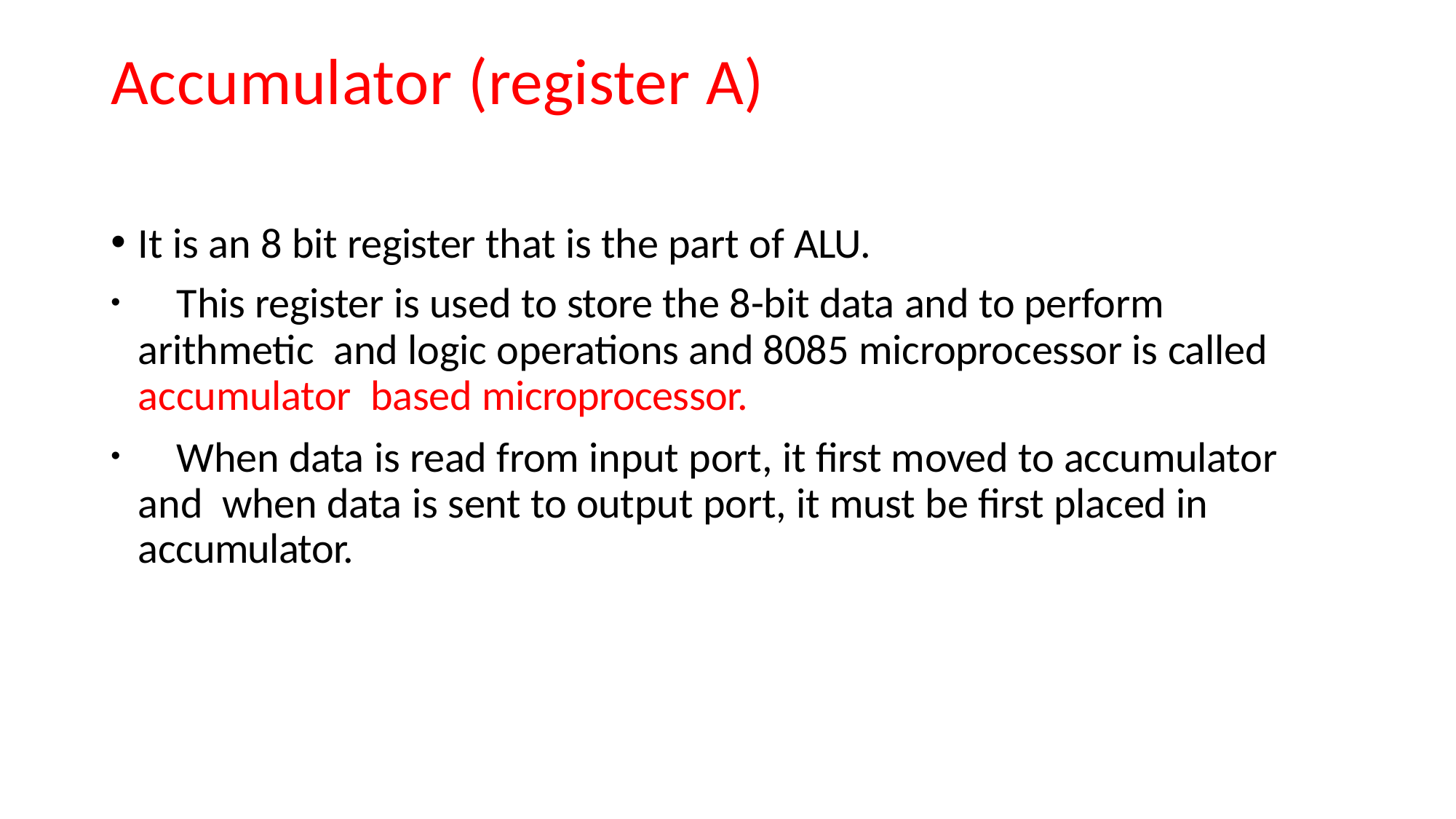

# Accumulator (register A)
It is an 8 bit register that is the part of ALU.
	This register is used to store the 8-bit data and to perform arithmetic  and logic operations and 8085 microprocessor is called accumulator  based microprocessor.
	When data is read from input port, it first moved to accumulator and  when data is sent to output port, it must be first placed in  accumulator.